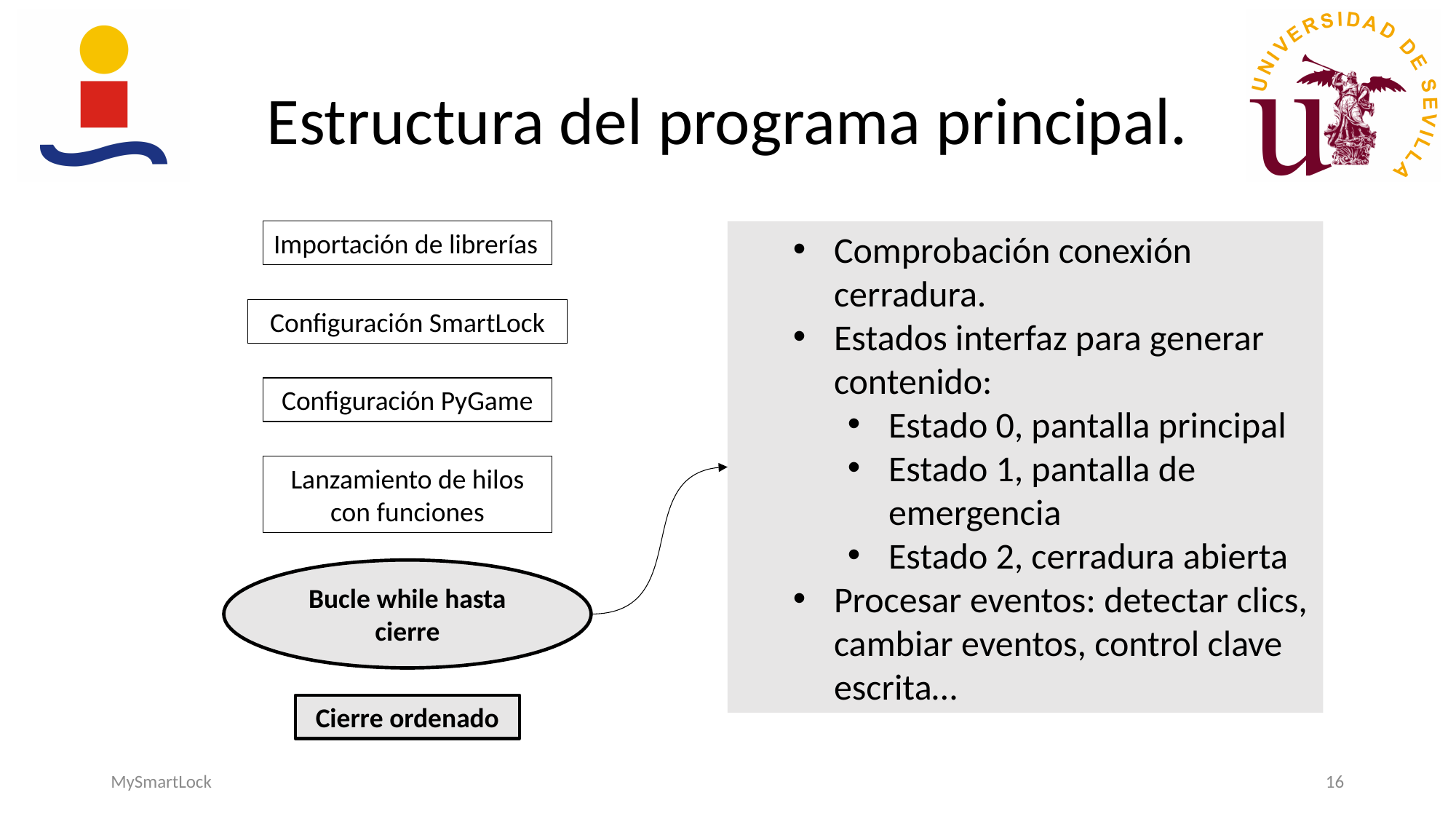

# Estructura del programa principal.
Importación de librerías
Comprobación conexión cerradura.
Estados interfaz para generar contenido:
Estado 0, pantalla principal
Estado 1, pantalla de emergencia
Estado 2, cerradura abierta
Procesar eventos: detectar clics, cambiar eventos, control clave escrita…
Configuración SmartLock
Configuración PyGame
Lanzamiento de hilos con funciones
Bucle while hasta cierre
Cierre ordenado
MySmartLock
16